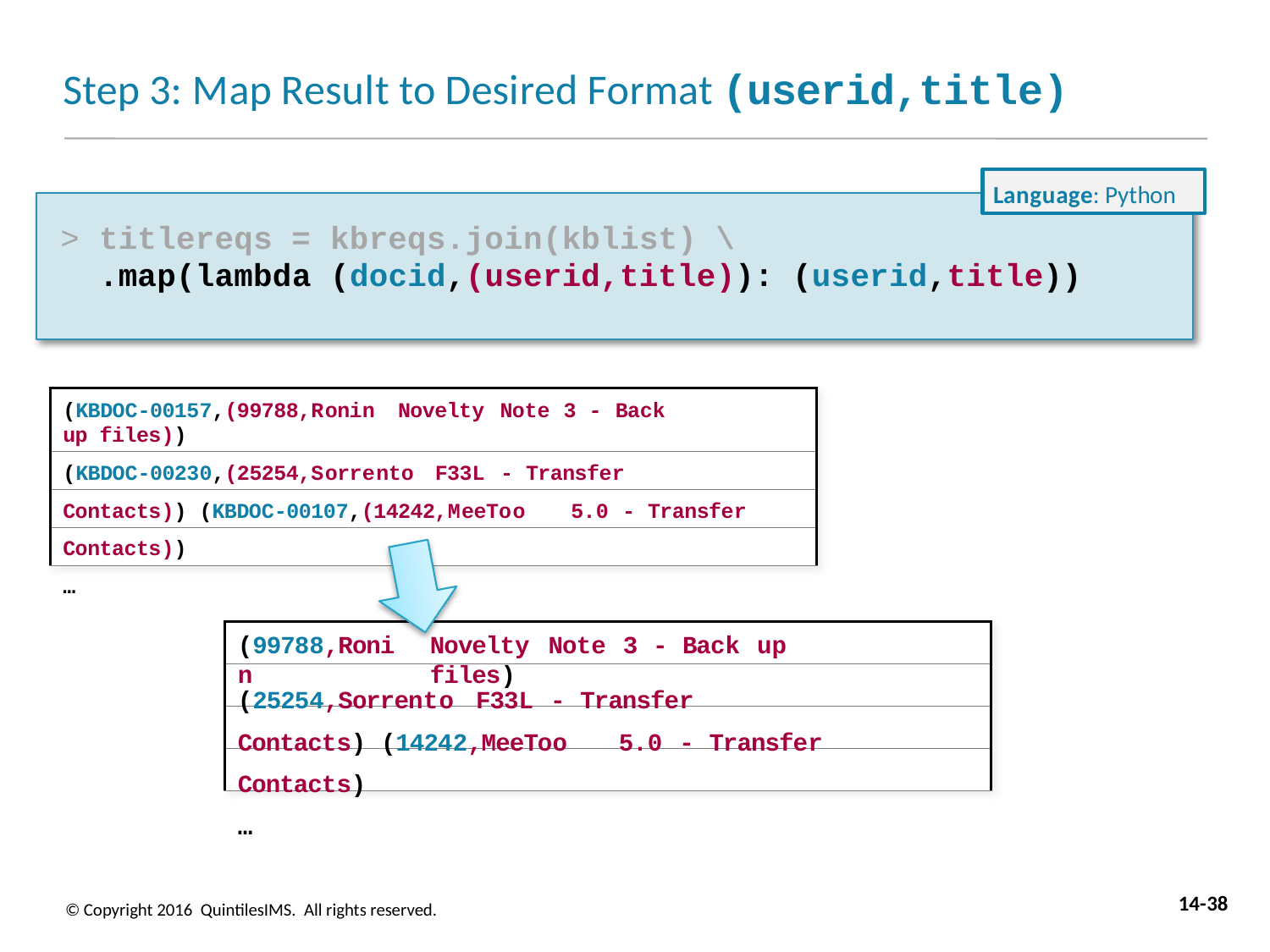

# Step 3: Map Result to Desired Format (userid,title)

Language: Python
> titlereqs = kbreqs.join(kblist) \
.map(lambda (docid,(userid,title)): (userid,title))

(KBDOC-00157,(99788,Ronin	Novelty Note 3 - Back up files))
(KBDOC-00230,(25254,Sorrento	F33L - Transfer Contacts)) (KBDOC-00107,(14242,MeeToo	5.0 - Transfer Contacts))
…

(99788,Ronin
Novelty Note 3 - Back up files)

(25254,Sorrento F33L - Transfer Contacts) (14242,MeeToo	5.0 - Transfer Contacts)
…

14-38
© Copyright 2016  QuintilesIMS.  All rights reserved.